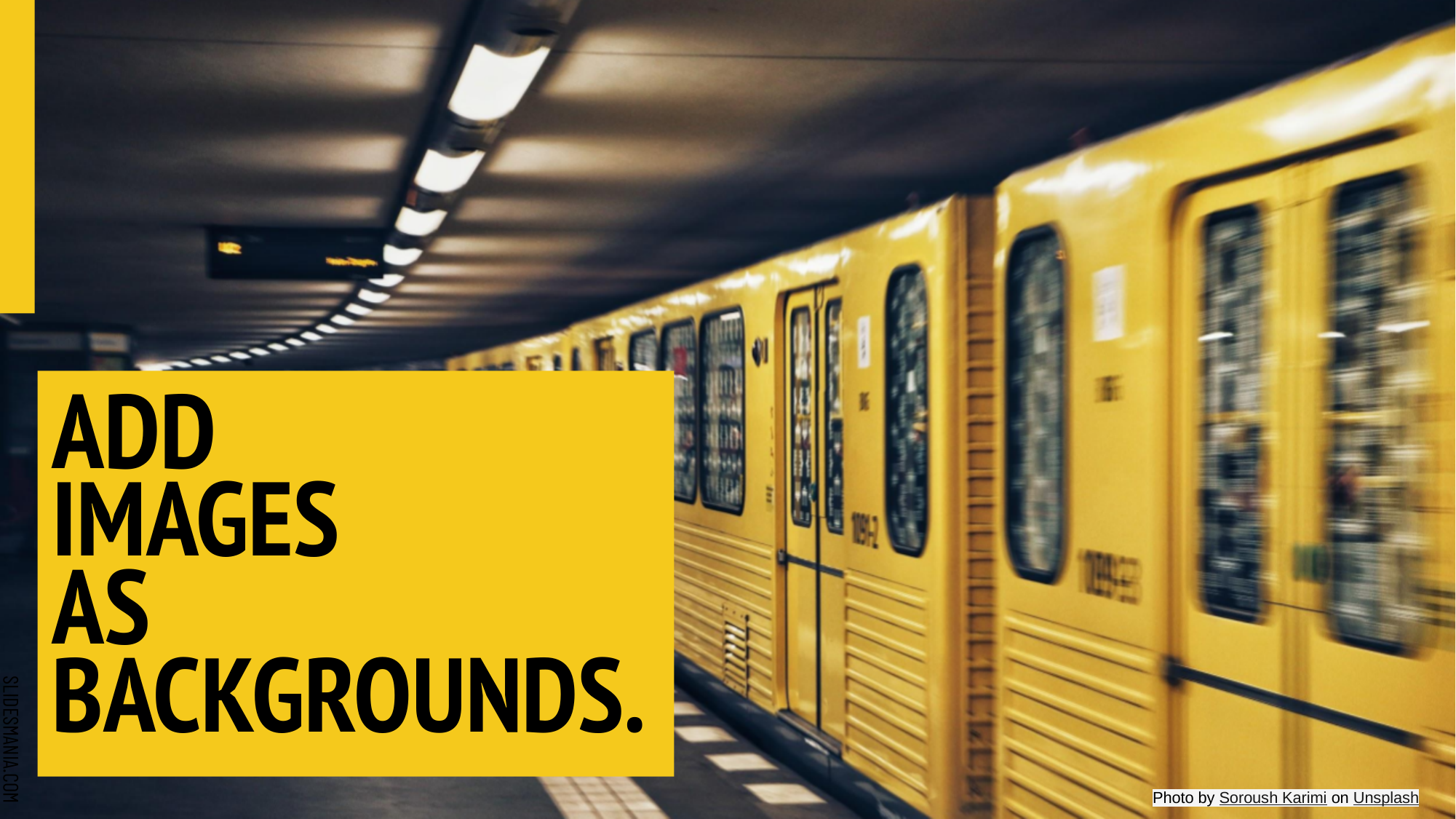

# ADD
IMAGES
AS BACKGROUNDS.
Photo by Soroush Karimi on Unsplash